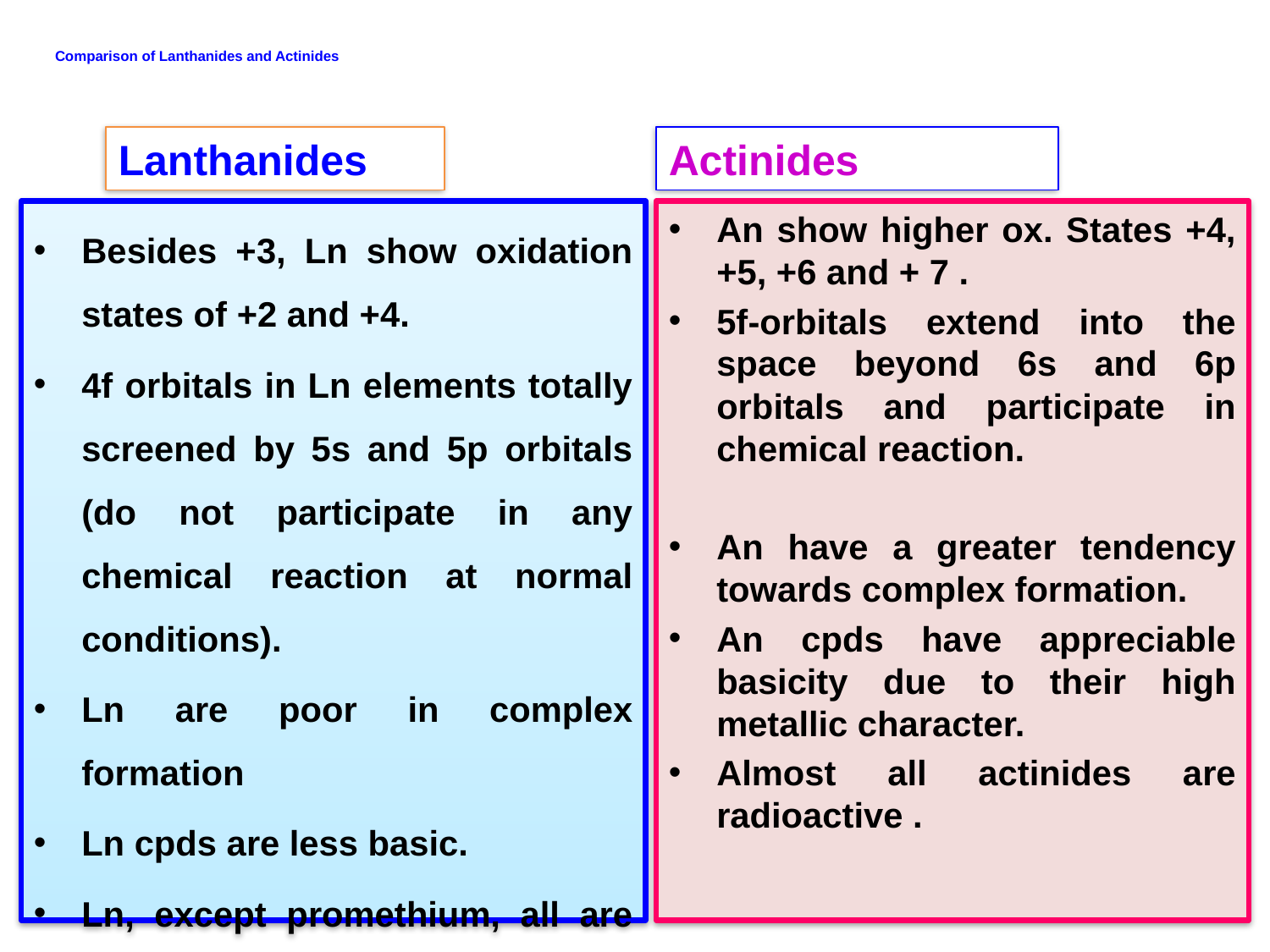

# Comparison of Lanthanides and Actinides
Lanthanides
Actinides
Besides +3, Ln show oxidation states of +2 and +4.
4f orbitals in Ln elements totally screened by 5s and 5p orbitals (do not participate in any chemical reaction at normal conditions).
Ln are poor in complex formation
Ln cpds are less basic.
Ln, except promethium, all are non-radioactive.
An show higher ox. States +4, +5, +6 and + 7 .
5f-orbitals extend into the space beyond 6s and 6p orbitals and participate in chemical reaction.

An have a greater tendency towards complex formation.
An cpds have appreciable basicity due to their high metallic character.
Almost all actinides are radioactive .